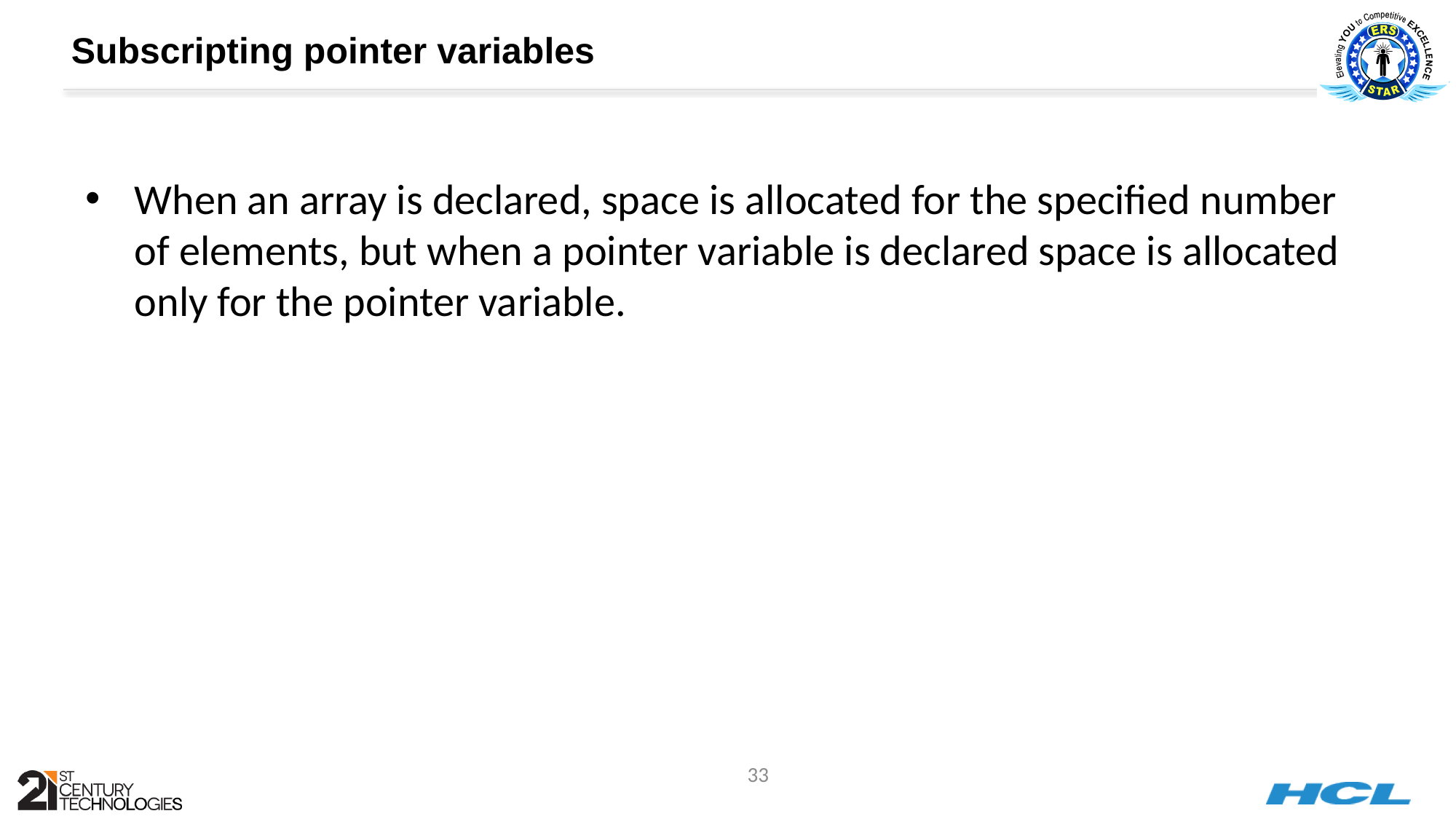

# Subscripting pointer variables
When an array is declared, space is allocated for the specified number of elements, but when a pointer variable is declared space is allocated only for the pointer variable.
33